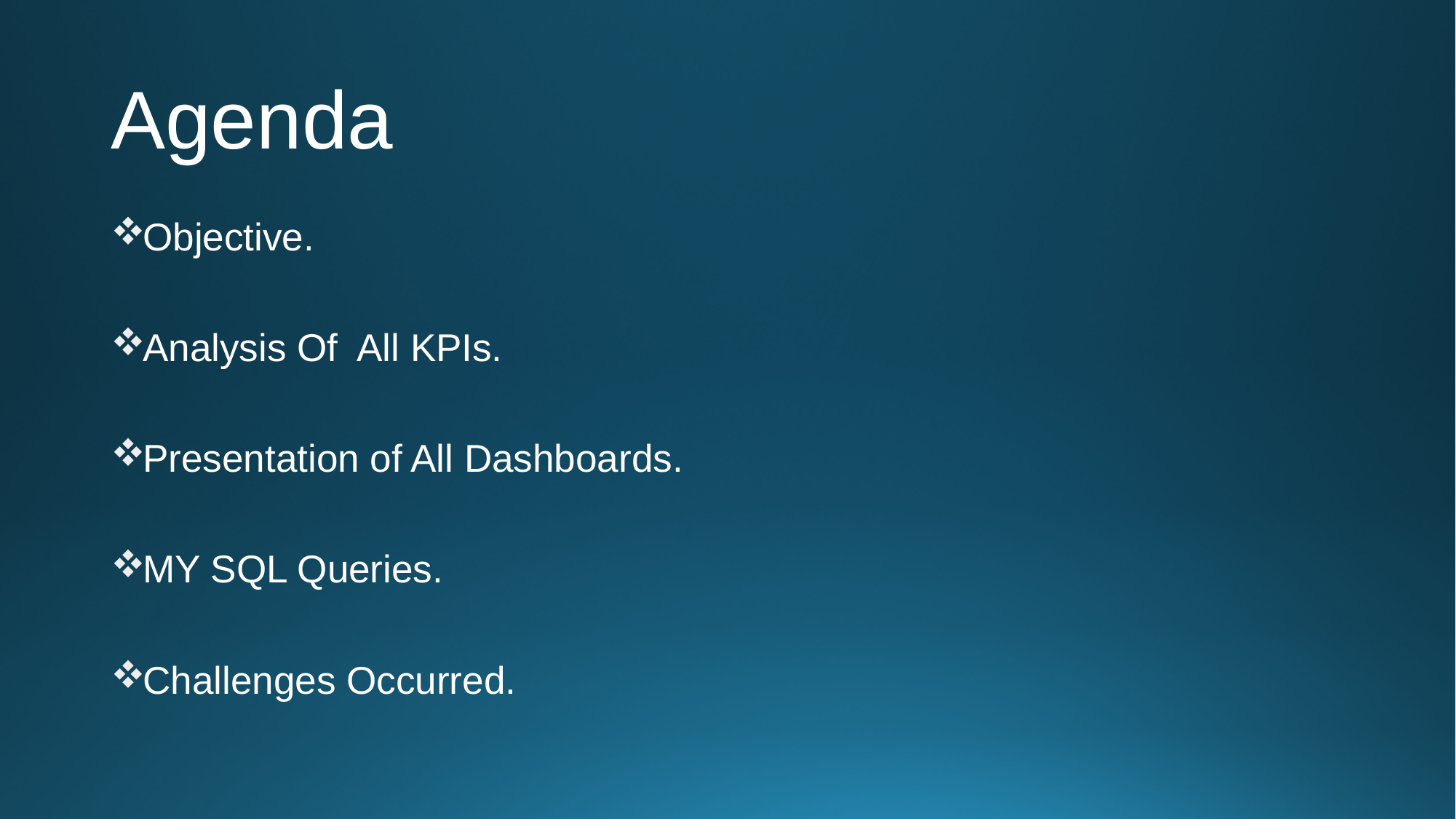

# Agenda
Objective.

Analysis Of  All KPIs.

Presentation of All Dashboards.

MY SQL Queries.

Challenges Occurred.